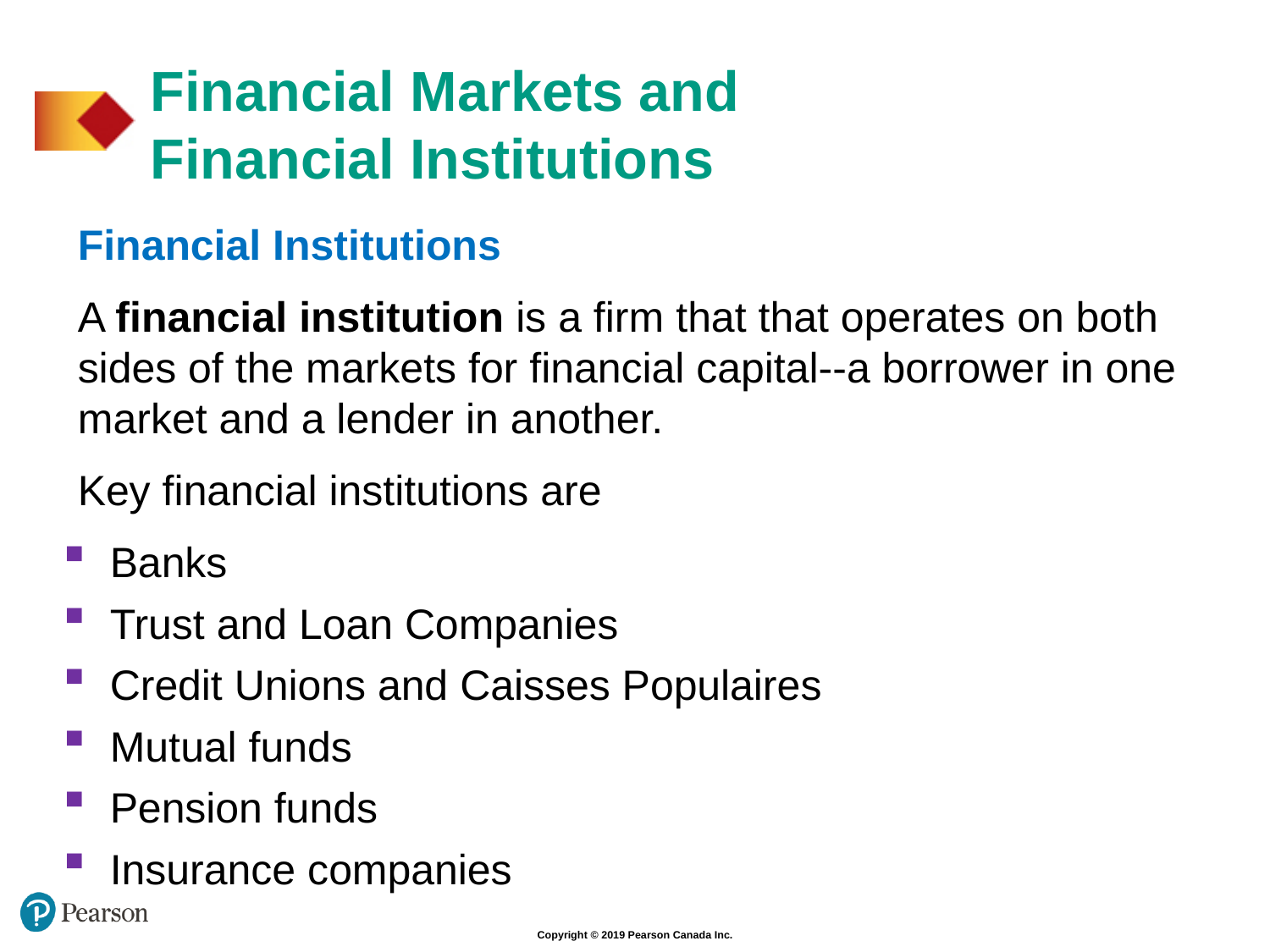

# Financial Markets and Financial Institutions
Financial Institutions
A financial institution is a firm that that operates on both sides of the markets for financial capital--a borrower in one market and a lender in another.
Key financial institutions are
  Banks
  Trust and Loan Companies
  Credit Unions and Caisses Populaires
  Mutual funds
  Pension funds
  Insurance companies